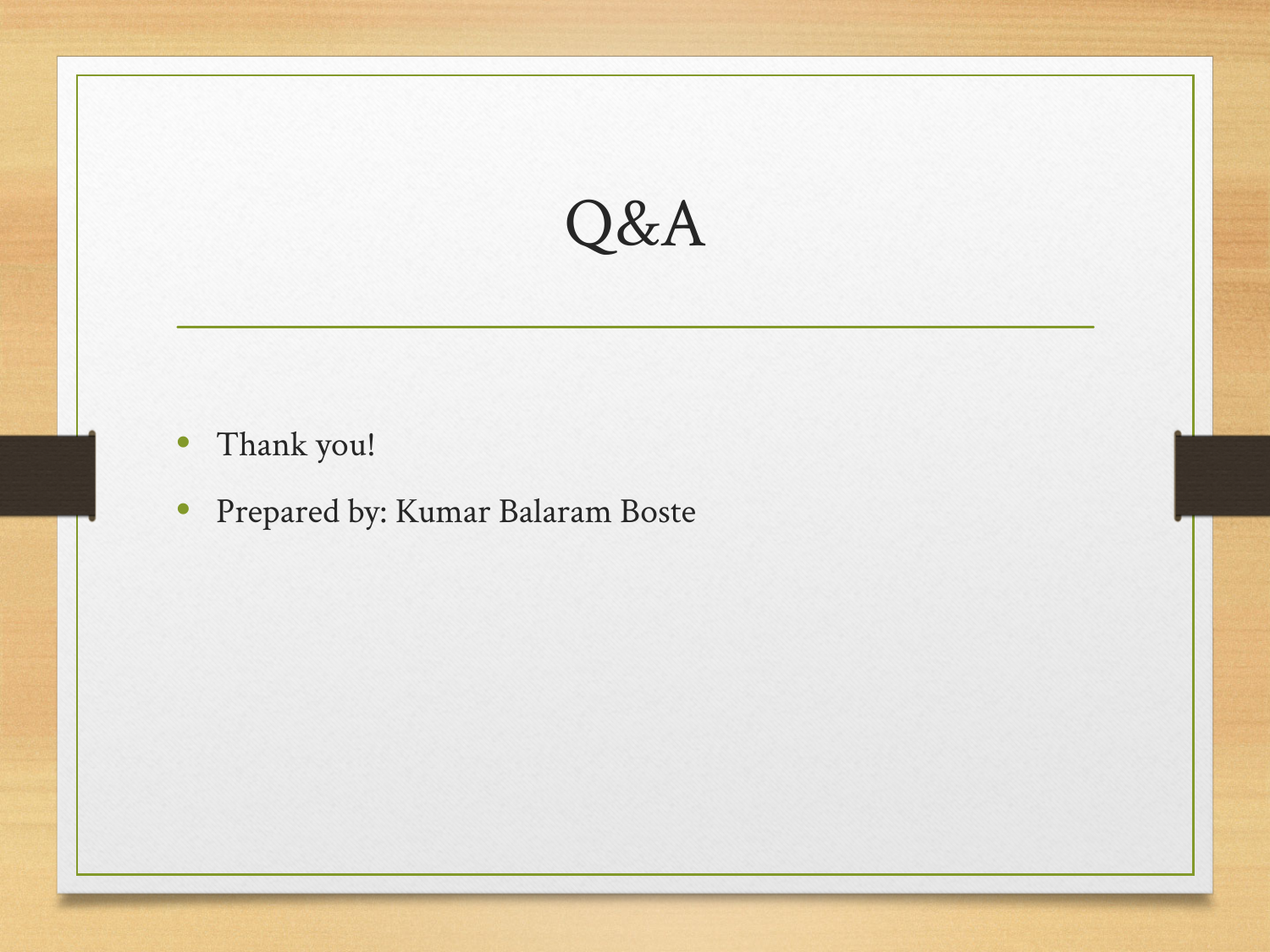

# Q&A

Thank you!
Prepared by: Kumar Balaram Boste